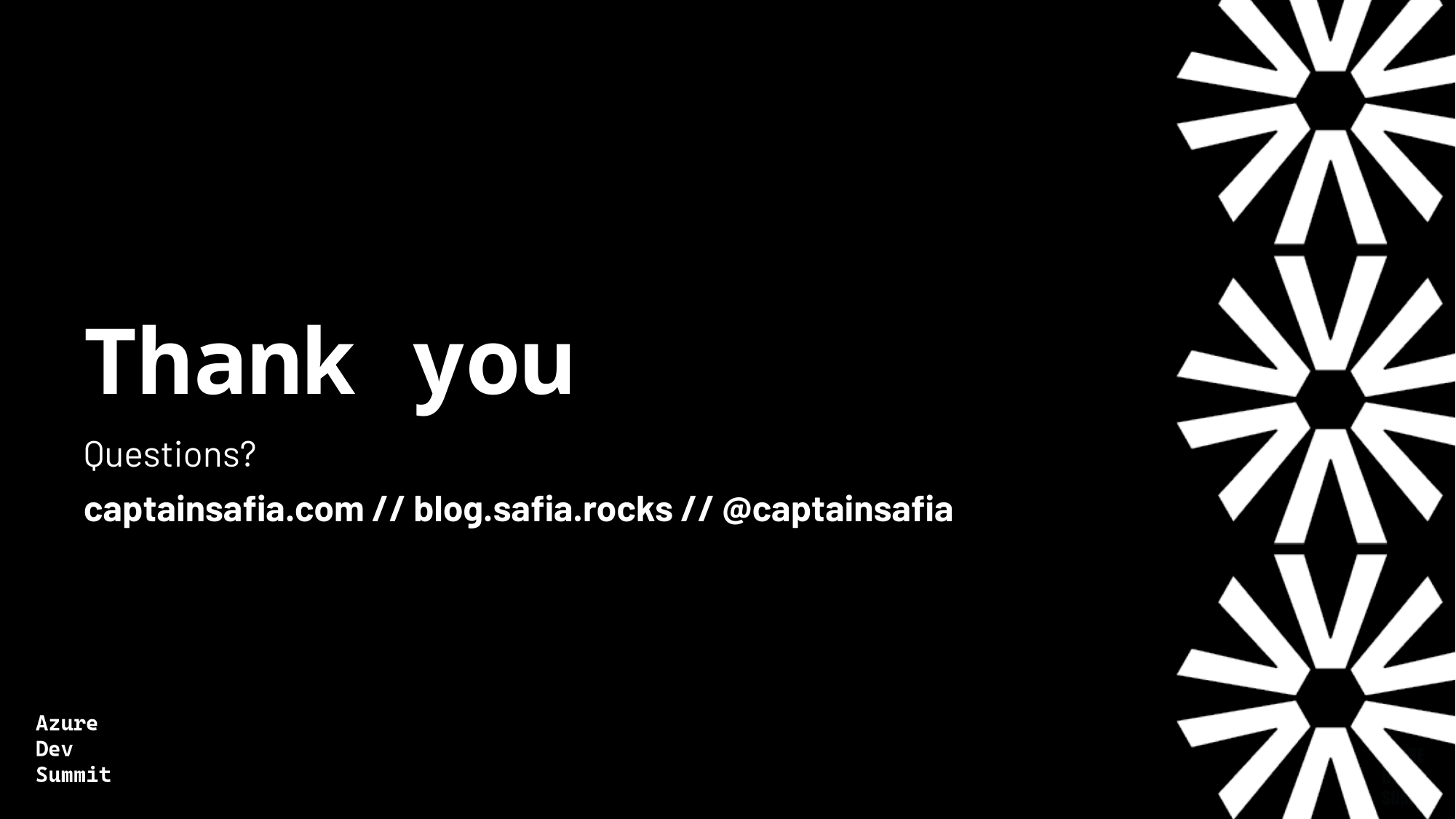

# Thank you
Questions?
captainsafia.com // blog.safia.rocks // @captainsafia